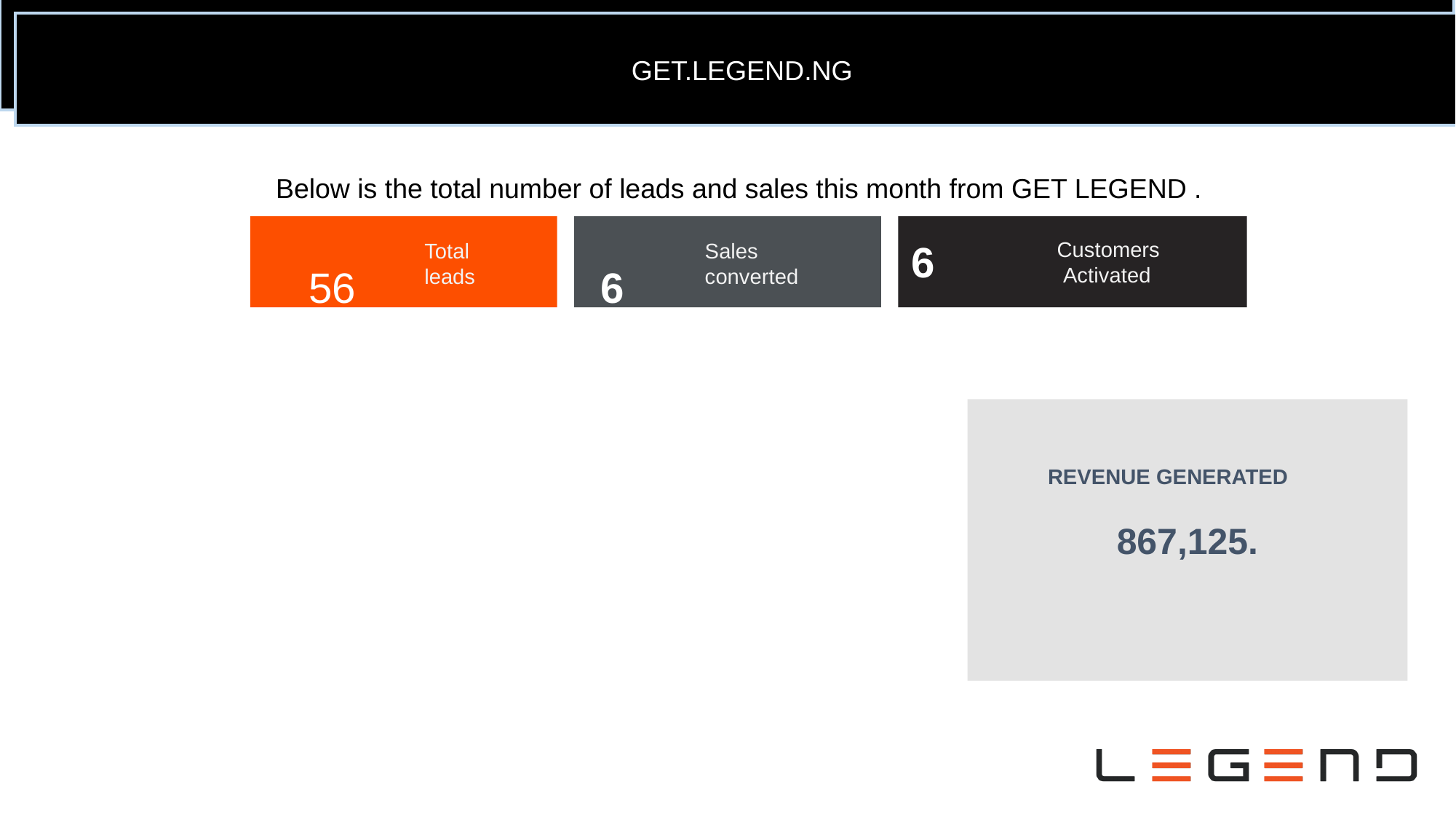

GET.LEGEND.NG

GET.LEGEND.NG
Below is the total number of leads and sales this month from GET LEGEND .

56
6
Customers
 Activated
6
Total leads
Sales converted

REVENUE GENERATED
867,125.